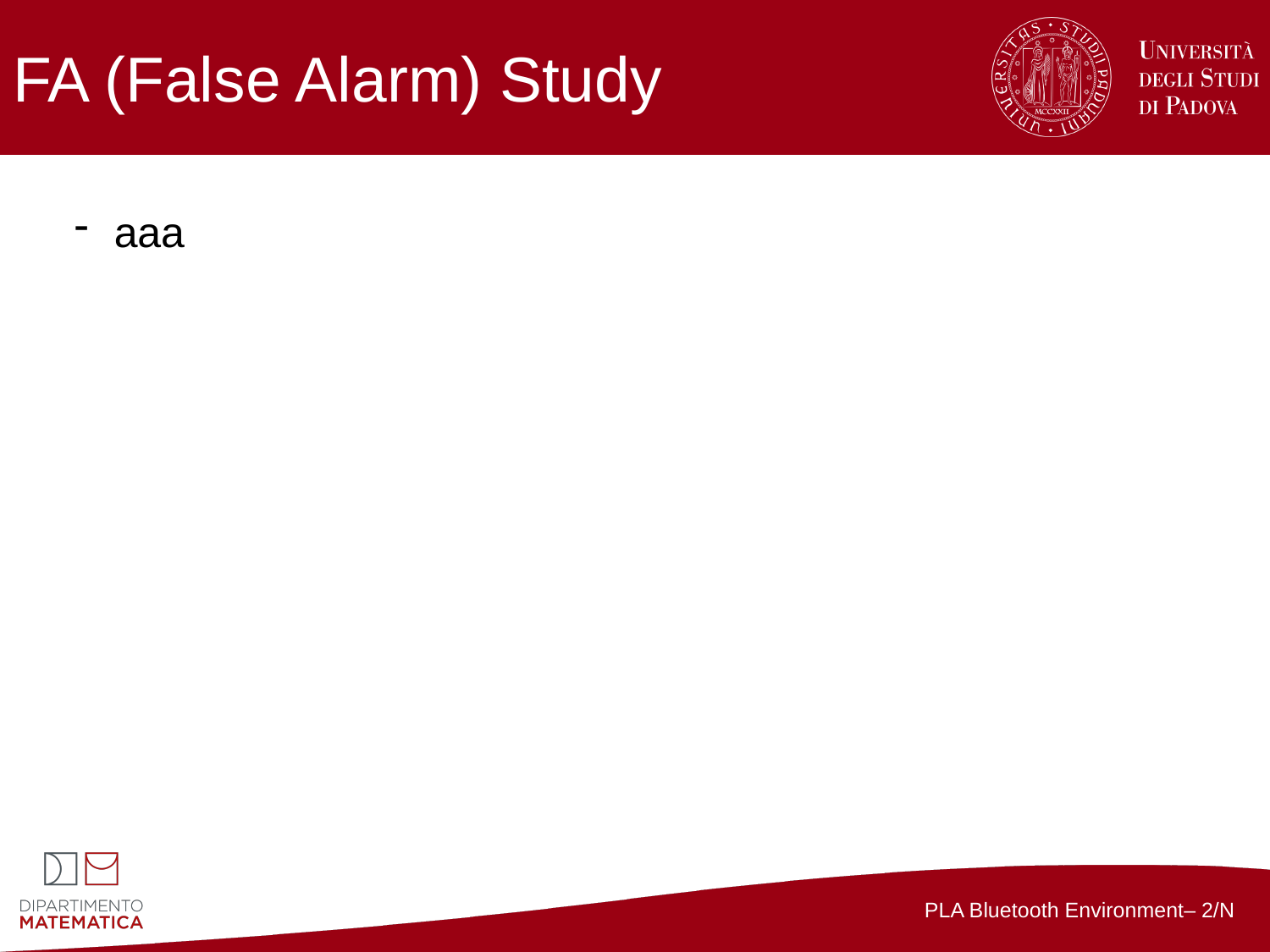

# FA (False Alarm) Study
aaa

PLA Bluetooth Environment– 2/N